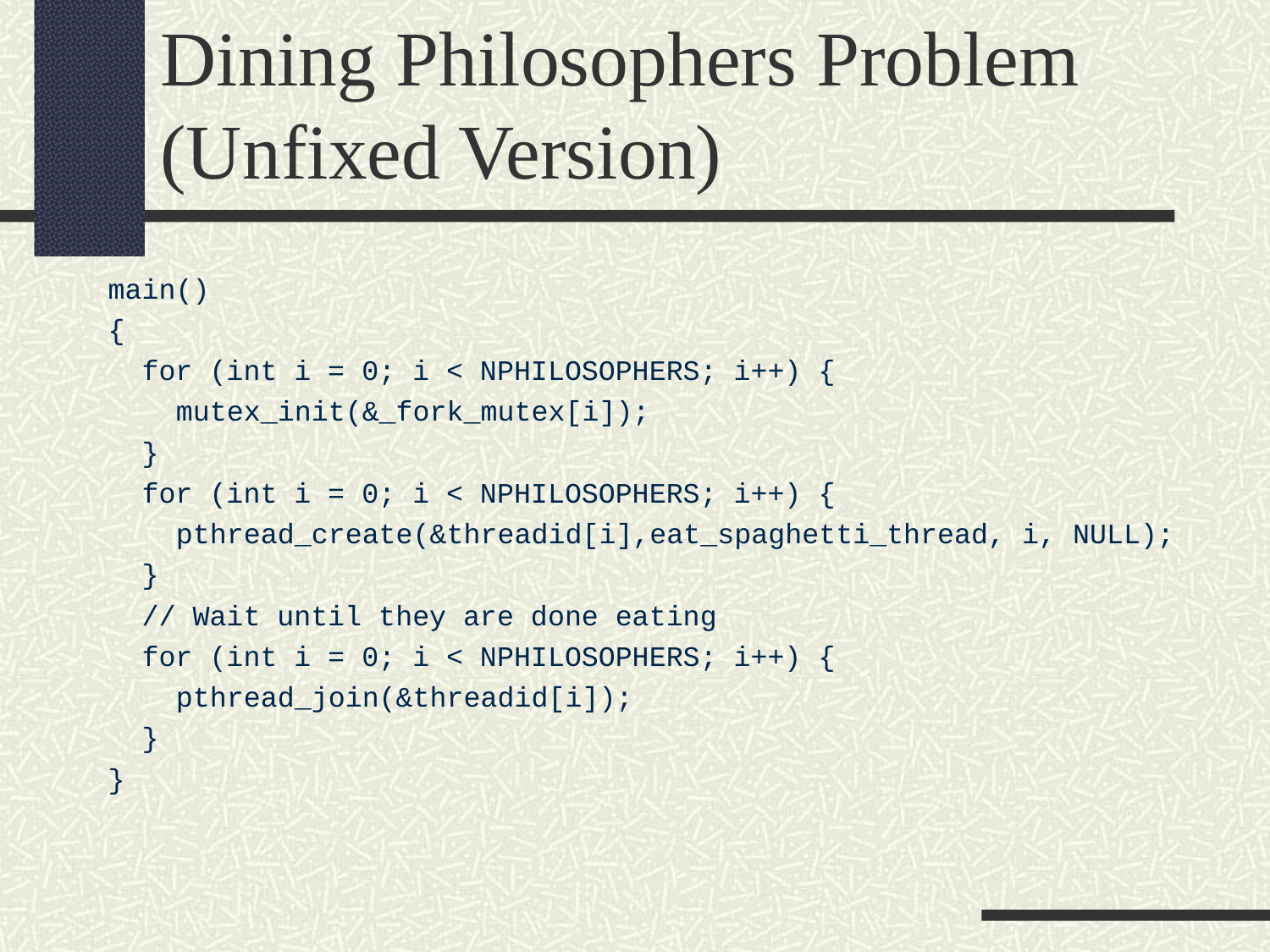

Dining Philosophers Problem (Unfixed Version)
main()
{
  for (int i = 0; i < NPHILOSOPHERS; i++) {
    mutex_init(&_fork_mutex[i]);
  }
  for (int i = 0; i < NPHILOSOPHERS; i++) {
    pthread_create(&threadid[i],eat_spaghetti_thread, i, NULL);
  }
  // Wait until they are done eating
  for (int i = 0; i < NPHILOSOPHERS; i++) {
    pthread_join(&threadid[i]);
  }
}